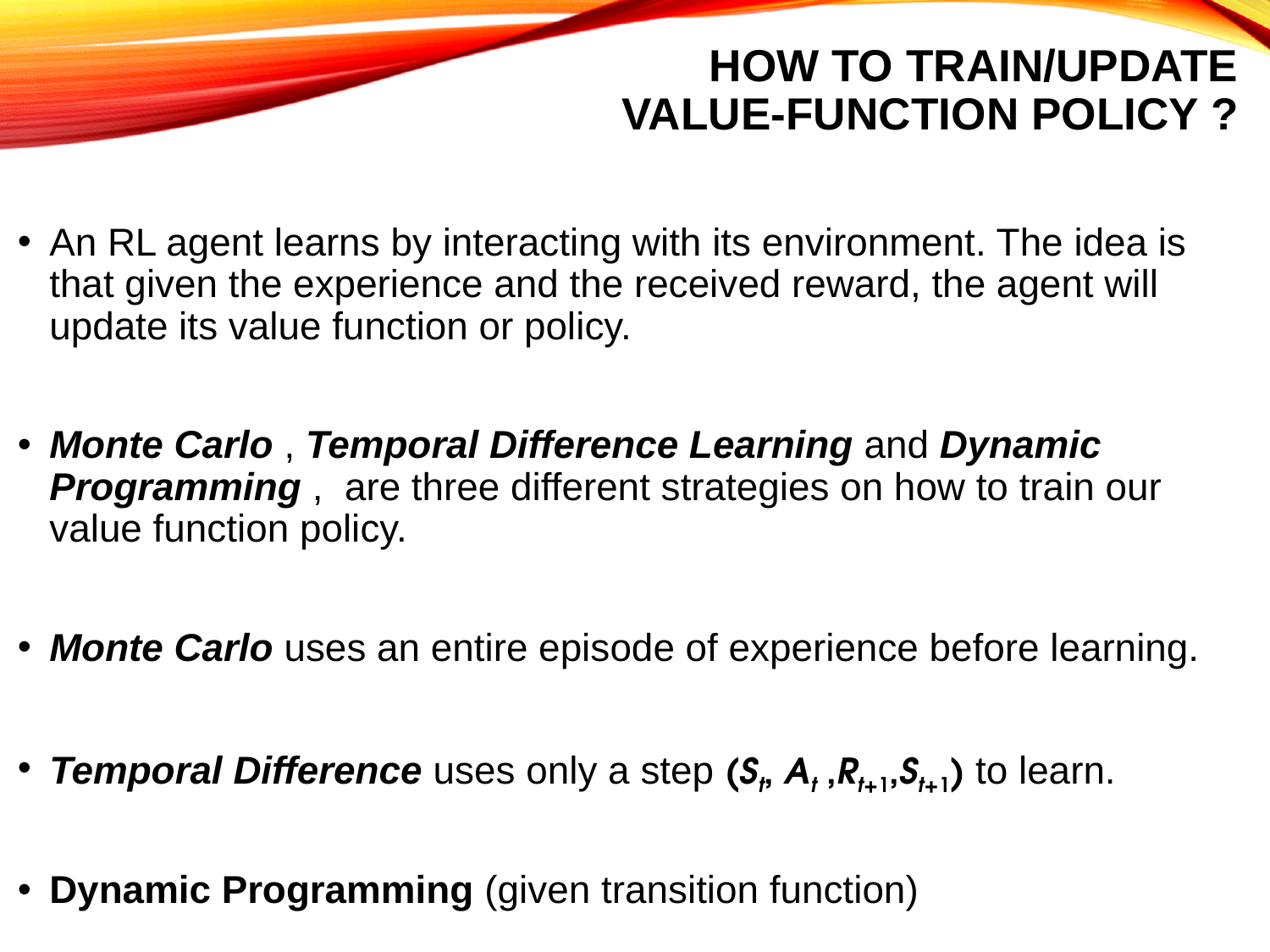

# How to train/update value-function policy ?
An RL agent learns by interacting with its environment. The idea is that given the experience and the received reward, the agent will update its value function or policy.

Monte Carlo , Temporal Difference Learning and Dynamic Programming ,  are three different strategies on how to train our value function policy.

Monte Carlo uses an entire episode of experience before learning.

Temporal Difference uses only a step (St​, At​ ,Rt+1​,St+1​) to learn.

Dynamic Programming (given transition function)